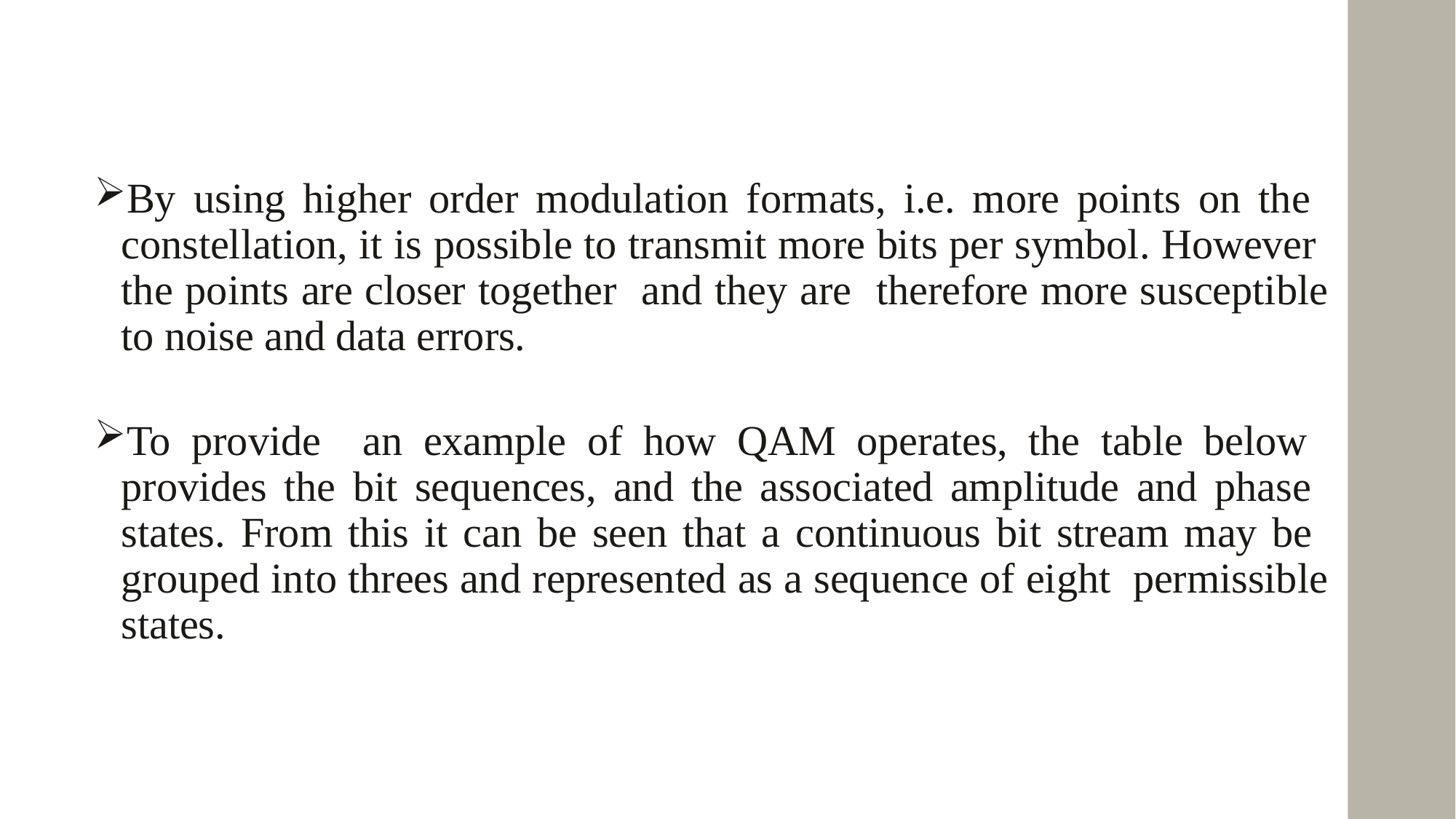

By using higher order modulation formats, i.e. more points on the  constellation, it is possible to transmit more bits per symbol. However  the points are closer together  and they are  therefore more susceptible to noise and data errors.

To provide  an example of how QAM operates, the table below  provides the bit sequences, and the associated amplitude and phase  states. From this it can be seen that a continuous bit stream may be  grouped into threes and represented as a sequence of eight  permissible states.